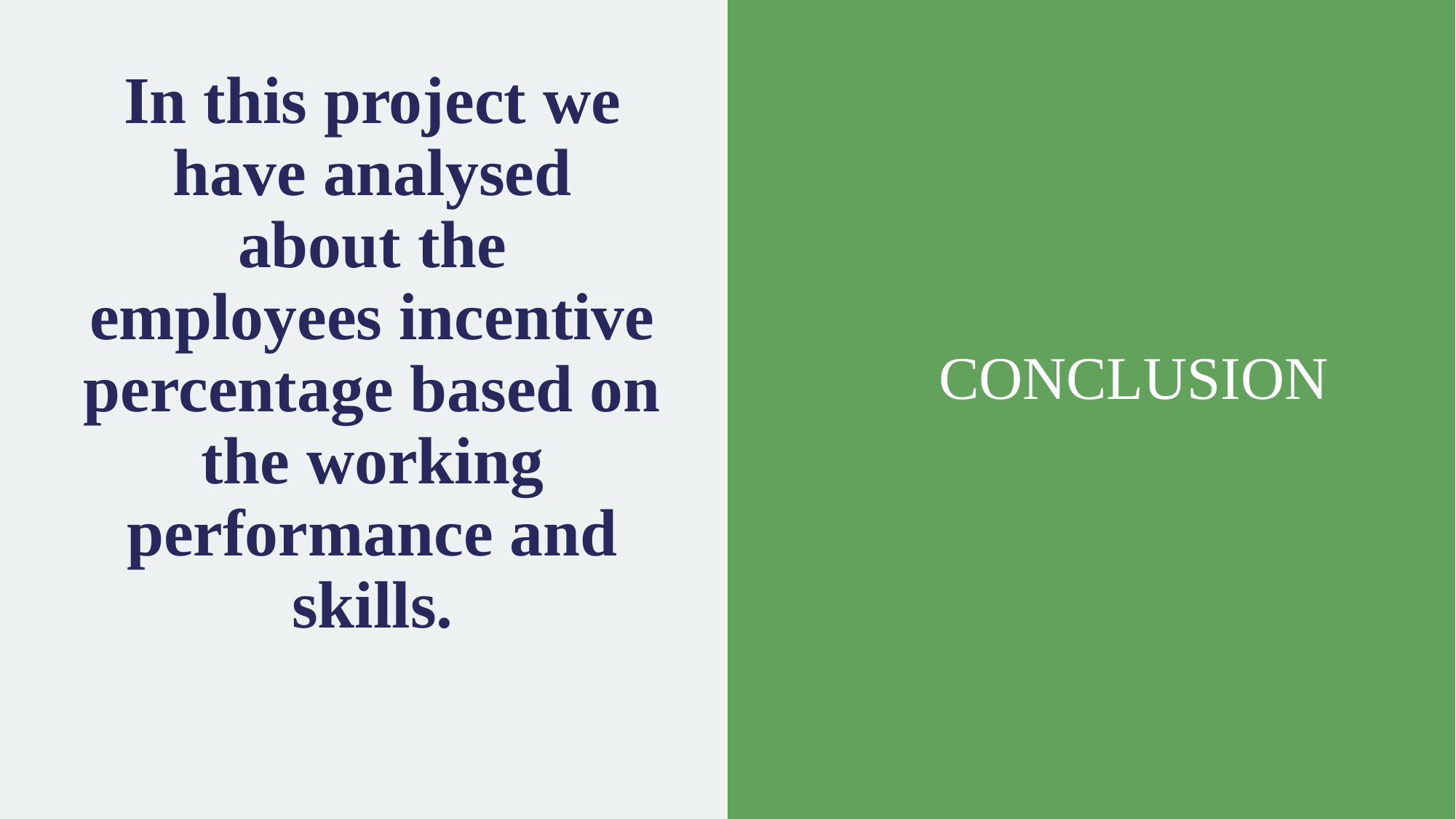

# In this project we have analysed about the employees incentive percentage based on the working performance and skills.
CONCLUSION